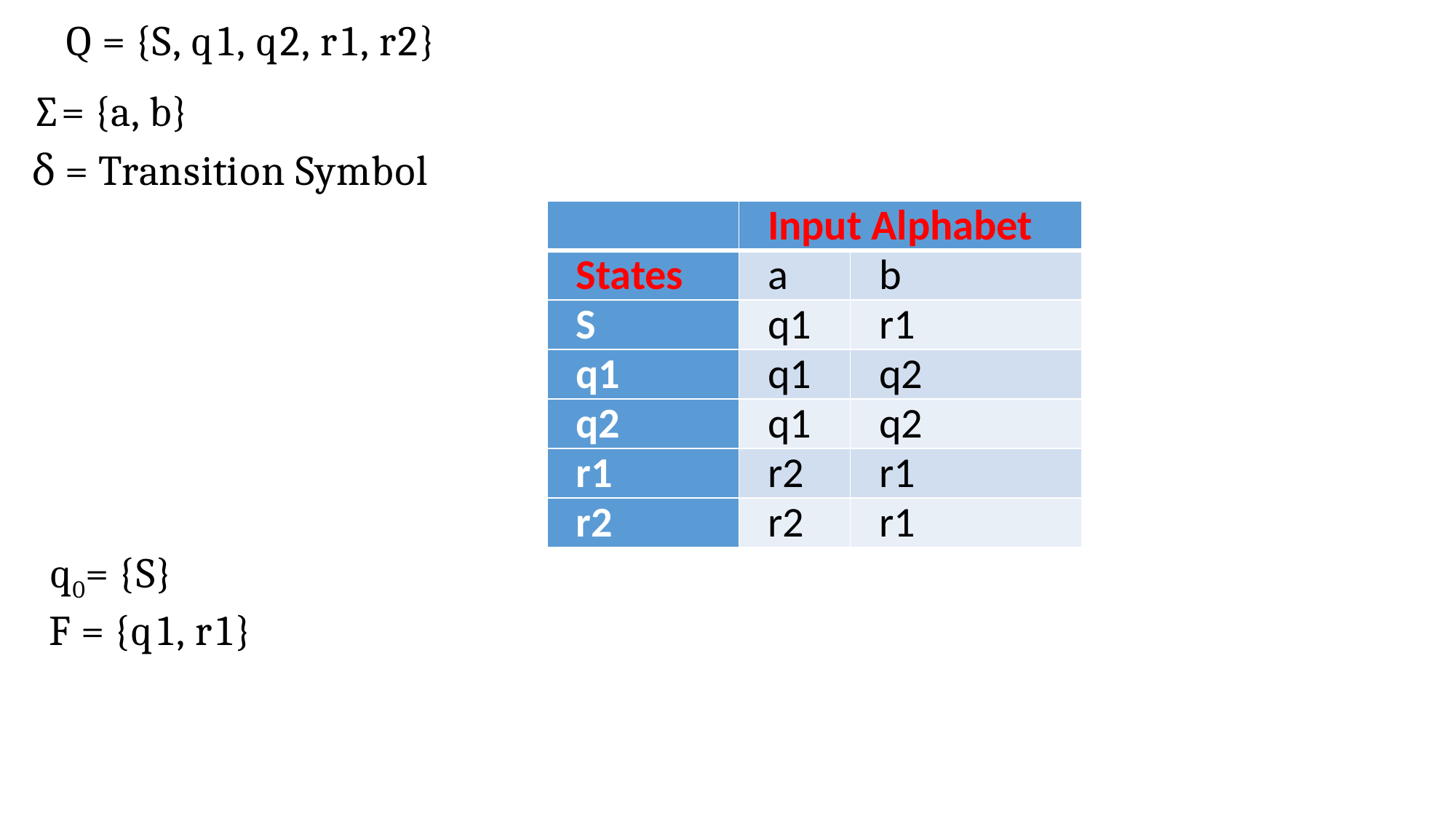

Q = {S, q1, q2, r1, r2}
∑= {a, b}
δ = Transition Symbol
|  | Input Alphabet |  |
| --- | --- | --- |
| States | a | b |
| S | q1 | r1 |
| q1 | q1 | q2 |
| q2 | q1 | q2 |
| r1 | r2 | r1 |
| r2 | r2 | r1 |
q0= {S}
F = {q1, r1}